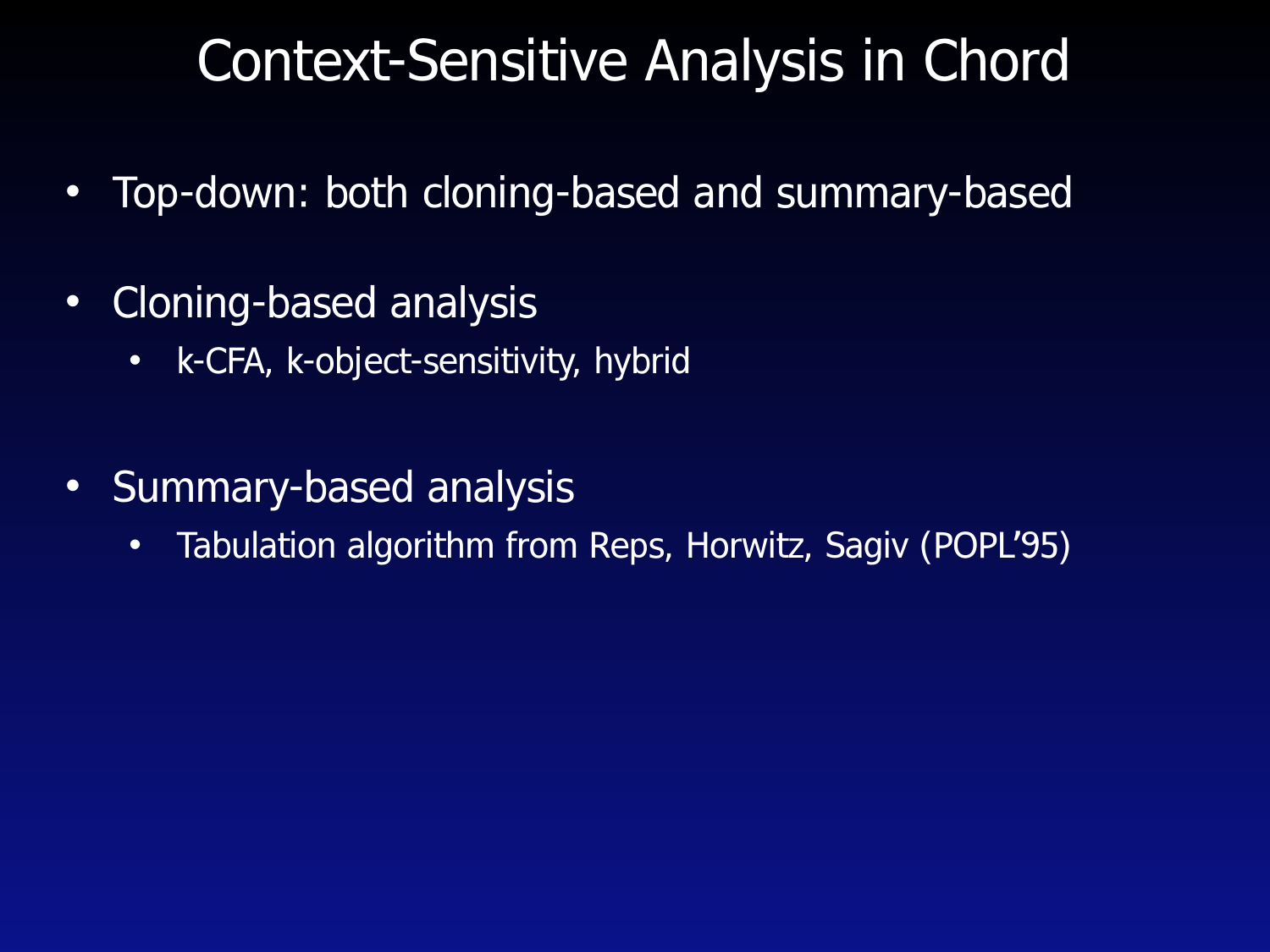

# Context-Sensitive Analysis in Chord
Top-down: both cloning-based and summary-based

Cloning-based analysis
k-CFA, k-object-sensitivity, hybrid

Summary-based analysis
Tabulation algorithm from Reps, Horwitz, Sagiv (POPL’95)